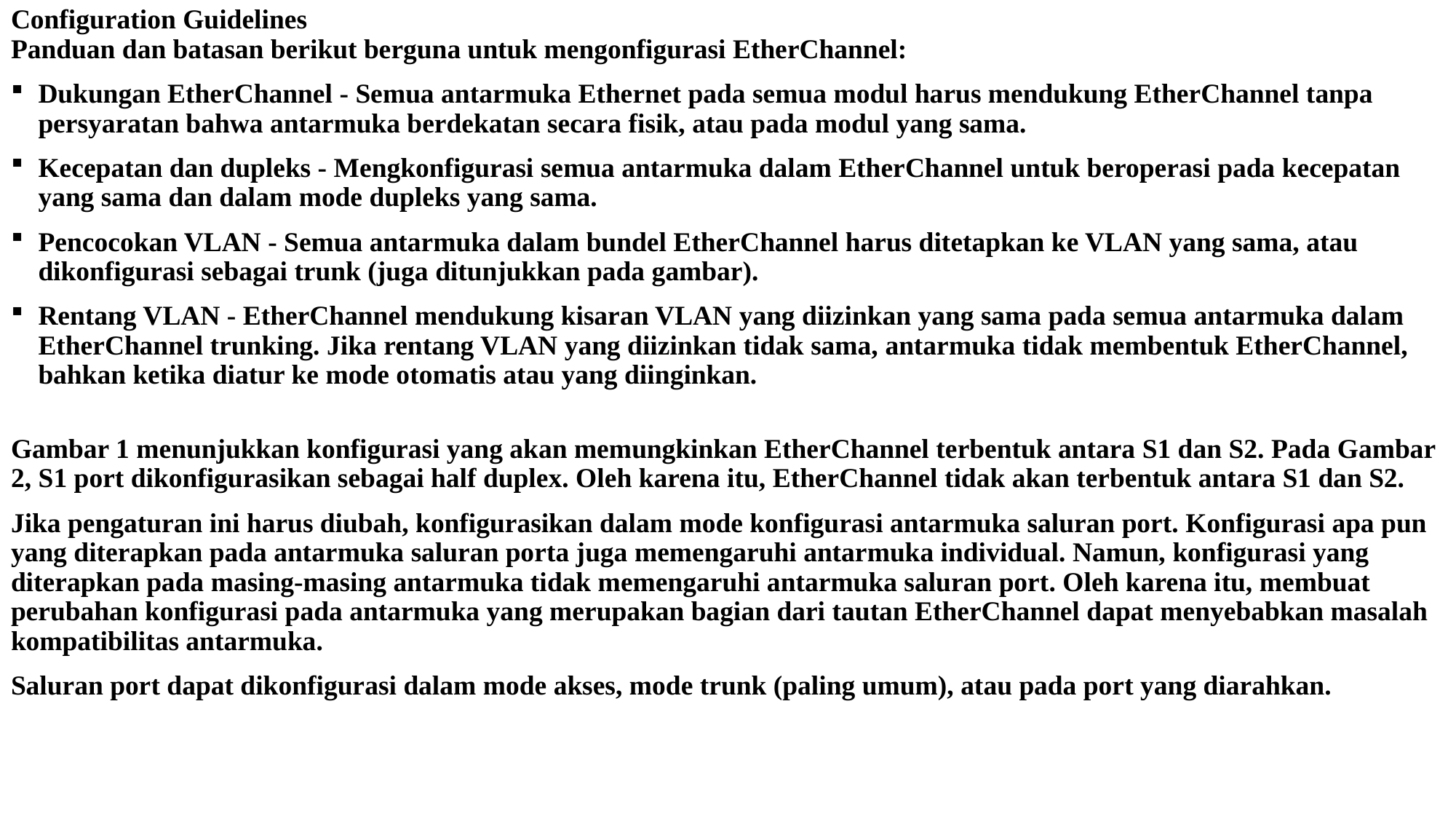

Configuration Guidelines
Panduan dan batasan berikut berguna untuk mengonfigurasi EtherChannel:
Dukungan EtherChannel - Semua antarmuka Ethernet pada semua modul harus mendukung EtherChannel tanpa  persyaratan bahwa antarmuka berdekatan secara fisik, atau pada modul yang sama.
Kecepatan dan dupleks - Mengkonfigurasi semua antarmuka dalam EtherChannel untuk beroperasi pada kecepatan yang sama dan dalam mode dupleks yang sama.
Pencocokan VLAN - Semua antarmuka dalam bundel EtherChannel harus ditetapkan ke VLAN yang sama, atau dikonfigurasi sebagai trunk (juga ditunjukkan pada gambar).
Rentang VLAN - EtherChannel mendukung kisaran VLAN yang diizinkan yang sama pada semua antarmuka dalam EtherChannel trunking. Jika rentang VLAN yang diizinkan tidak sama, antarmuka tidak membentuk EtherChannel, bahkan ketika diatur ke mode otomatis atau yang diinginkan.
Gambar 1 menunjukkan konfigurasi yang akan memungkinkan EtherChannel terbentuk antara S1 dan S2. Pada Gambar 2, S1 port dikonfigurasikan sebagai half duplex. Oleh karena itu, EtherChannel tidak akan terbentuk antara S1 dan S2.
Jika pengaturan ini harus diubah, konfigurasikan dalam mode konfigurasi antarmuka saluran port. Konfigurasi apa pun yang diterapkan pada antarmuka saluran porta juga memengaruhi antarmuka individual. Namun, konfigurasi yang diterapkan pada masing-masing antarmuka tidak memengaruhi antarmuka saluran port. Oleh karena itu, membuat perubahan konfigurasi pada antarmuka yang merupakan bagian dari tautan EtherChannel dapat menyebabkan masalah kompatibilitas antarmuka.
Saluran port dapat dikonfigurasi dalam mode akses, mode trunk (paling umum), atau pada port yang diarahkan.